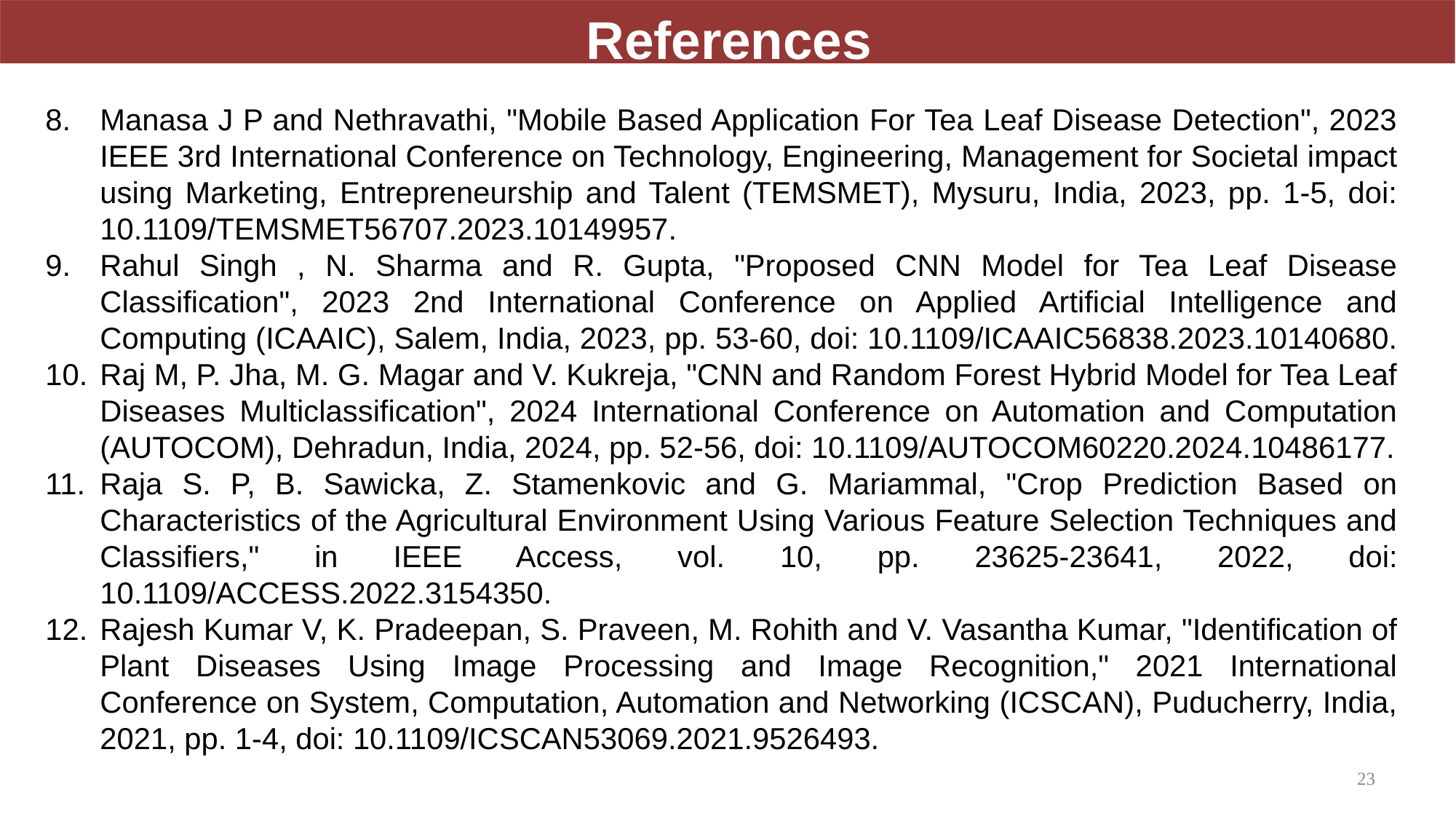

References

Manasa J P and Nethravathi, "Mobile Based Application For Tea Leaf Disease Detection", 2023 IEEE 3rd International Conference on Technology, Engineering, Management for Societal impact using Marketing, Entrepreneurship and Talent (TEMSMET), Mysuru, India, 2023, pp. 1-5, doi: 10.1109/TEMSMET56707.2023.10149957.
Rahul Singh , N. Sharma and R. Gupta, "Proposed CNN Model for Tea Leaf Disease Classification", 2023 2nd International Conference on Applied Artificial Intelligence and Computing (ICAAIC), Salem, India, 2023, pp. 53-60, doi: 10.1109/ICAAIC56838.2023.10140680.
Raj M, P. Jha, M. G. Magar and V. Kukreja, "CNN and Random Forest Hybrid Model for Tea Leaf Diseases Multiclassification", 2024 International Conference on Automation and Computation (AUTOCOM), Dehradun, India, 2024, pp. 52-56, doi: 10.1109/AUTOCOM60220.2024.10486177.
Raja S. P, B. Sawicka, Z. Stamenkovic and G. Mariammal, "Crop Prediction Based on Characteristics of the Agricultural Environment Using Various Feature Selection Techniques and Classifiers," in IEEE Access, vol. 10, pp. 23625-23641, 2022, doi: 10.1109/ACCESS.2022.3154350.
Rajesh Kumar V, K. Pradeepan, S. Praveen, M. Rohith and V. Vasantha Kumar, "Identification of Plant Diseases Using Image Processing and Image Recognition," 2021 International Conference on System, Computation, Automation and Networking (ICSCAN), Puducherry, India, 2021, pp. 1-4, doi: 10.1109/ICSCAN53069.2021.9526493.

23